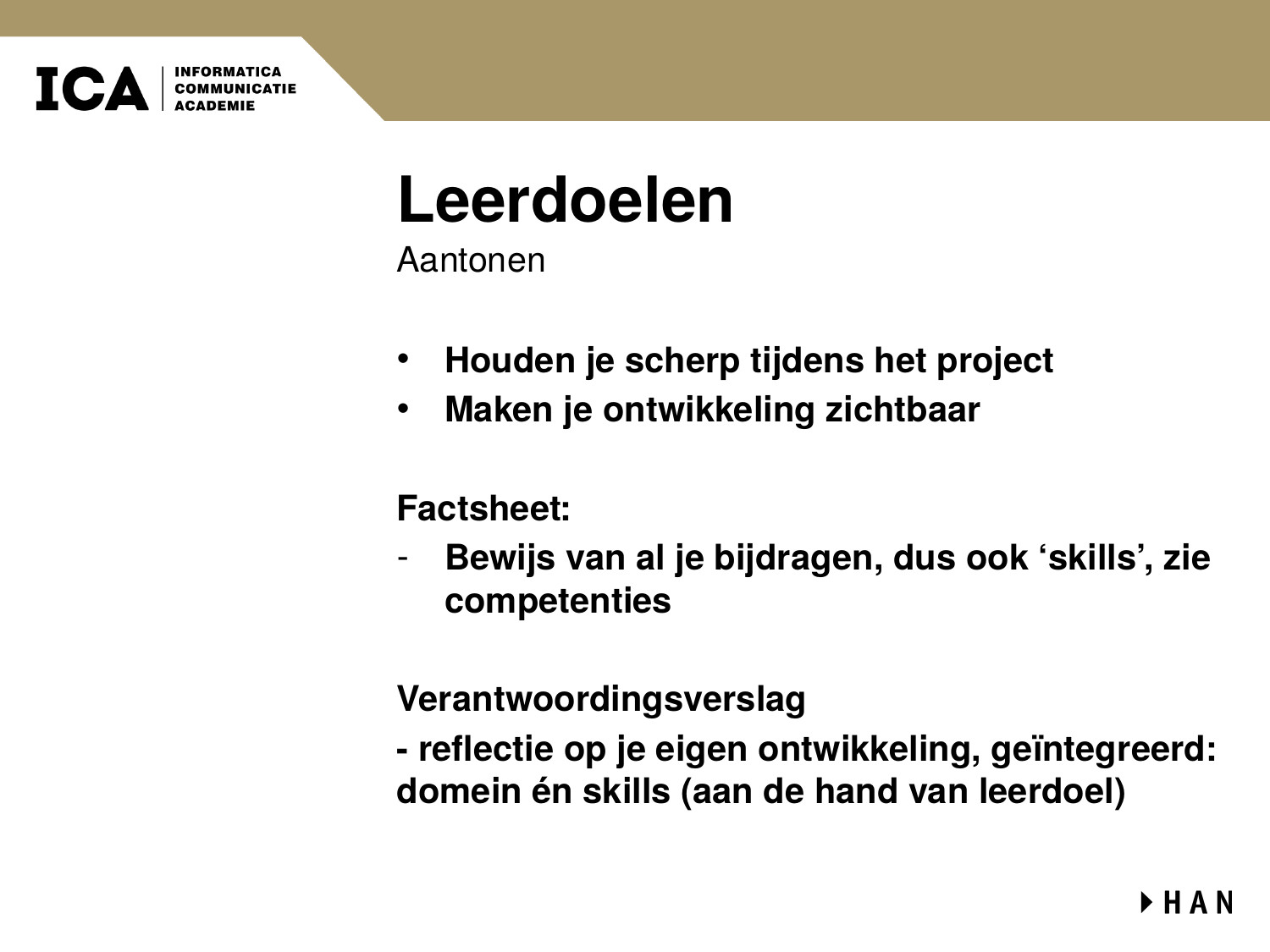

# Leerdoelen
Aantonen

Houden je scherp tijdens het project
Maken je ontwikkeling zichtbaar

Factsheet:
Bewijs van al je bijdragen, dus ook ‘skills’, zie competenties

Verantwoordingsverslag
- reflectie op je eigen ontwikkeling, geïntegreerd: domein én skills (aan de hand van leerdoel)